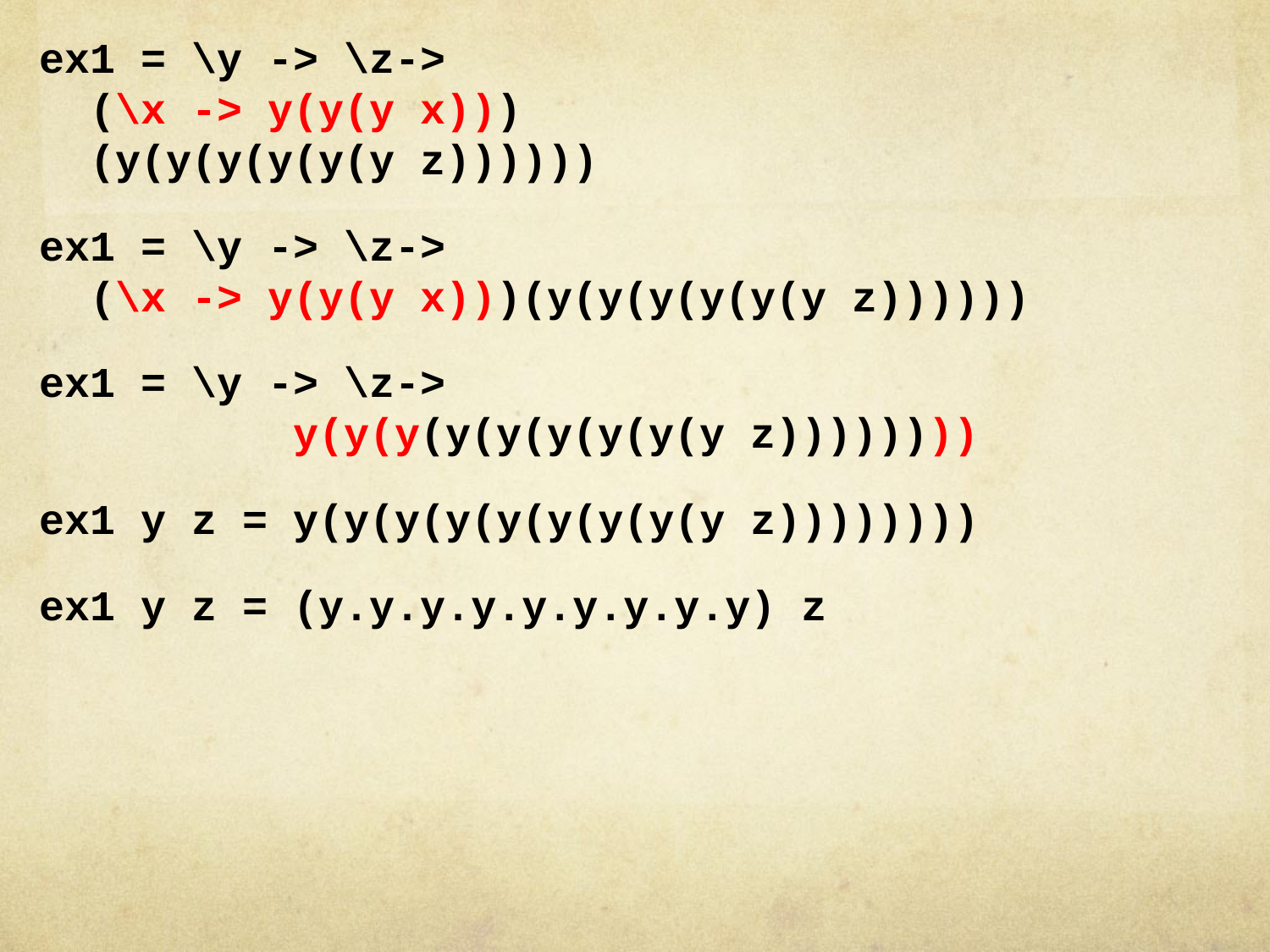

ex1 = \y -> \z->
  (\x -> y(y(y x)))
  (y(y(y(y(y(y z))))))
ex1 = \y -> \z->
  (\x -> y(y(y x)))(y(y(y(y(y(y z))))))
ex1 = \y -> \z->
          y(y(y(y(y(y(y(y(y z))))))))
ex1 y z = y(y(y(y(y(y(y(y(y z))))))))
ex1 y z = (y.y.y.y.y.y.y.y.y) z